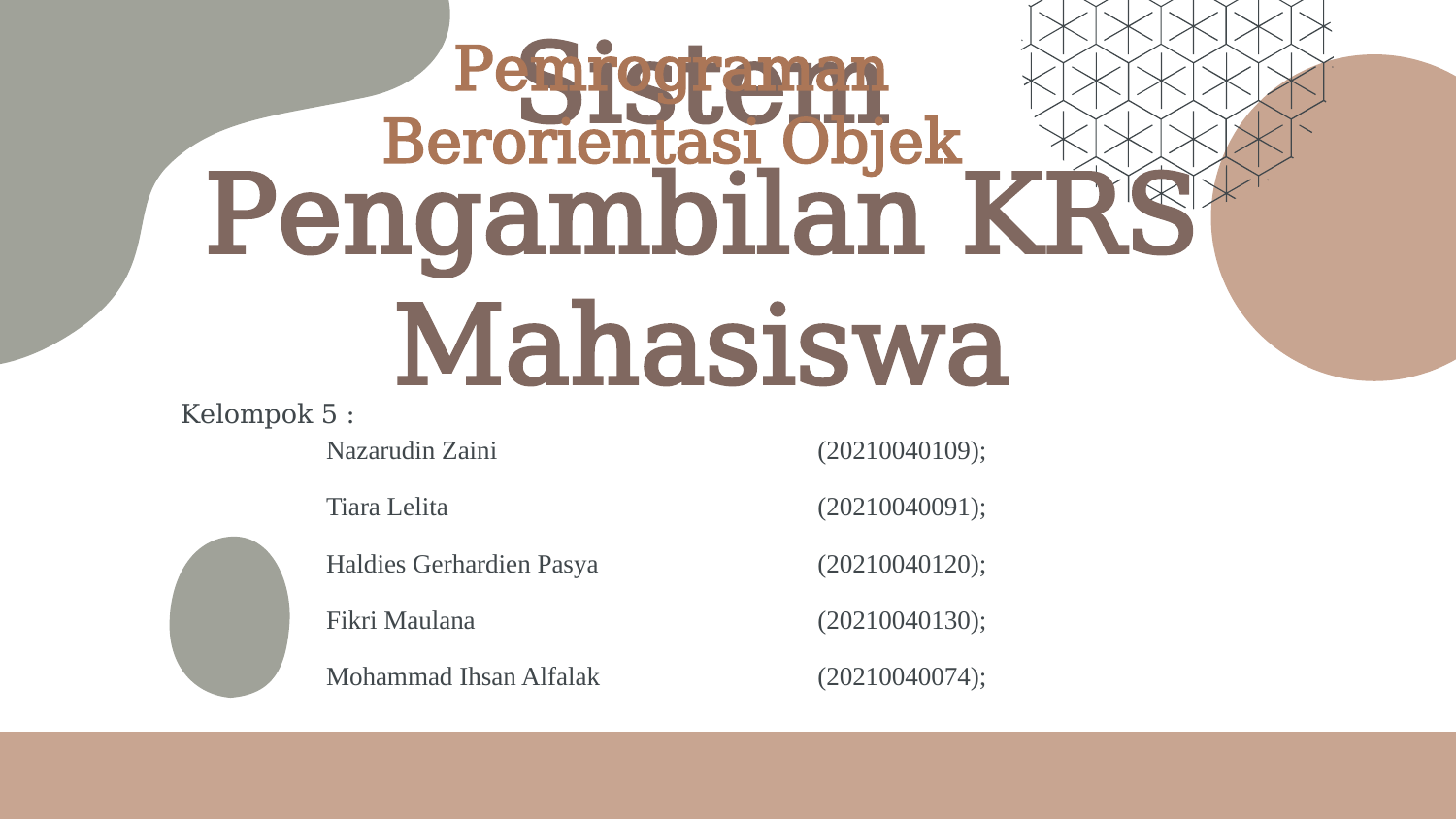

Pemrograman Berorientasi Objek
# Sistem Pengambilan KRS Mahasiswa
Kelompok 5 :
Nazarudin Zaini 			(20210040109);
Tiara Lelita 			(20210040091);
Haldies Gerhardien Pasya 		(20210040120);
Fikri Maulana 			(20210040130);
Mohammad Ihsan Alfalak 		(20210040074);